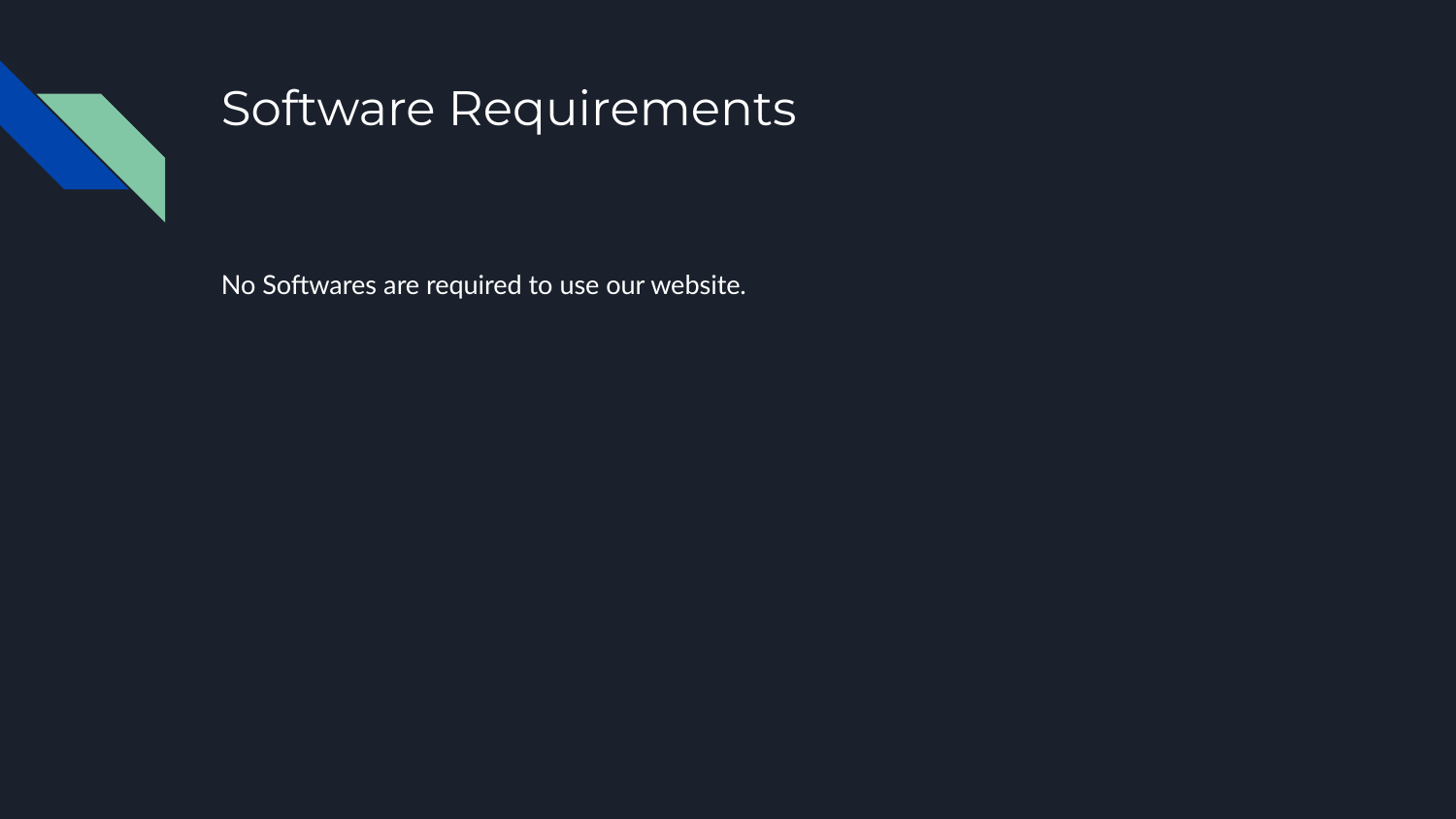

# Software Requirements
No Softwares are required to use our website.